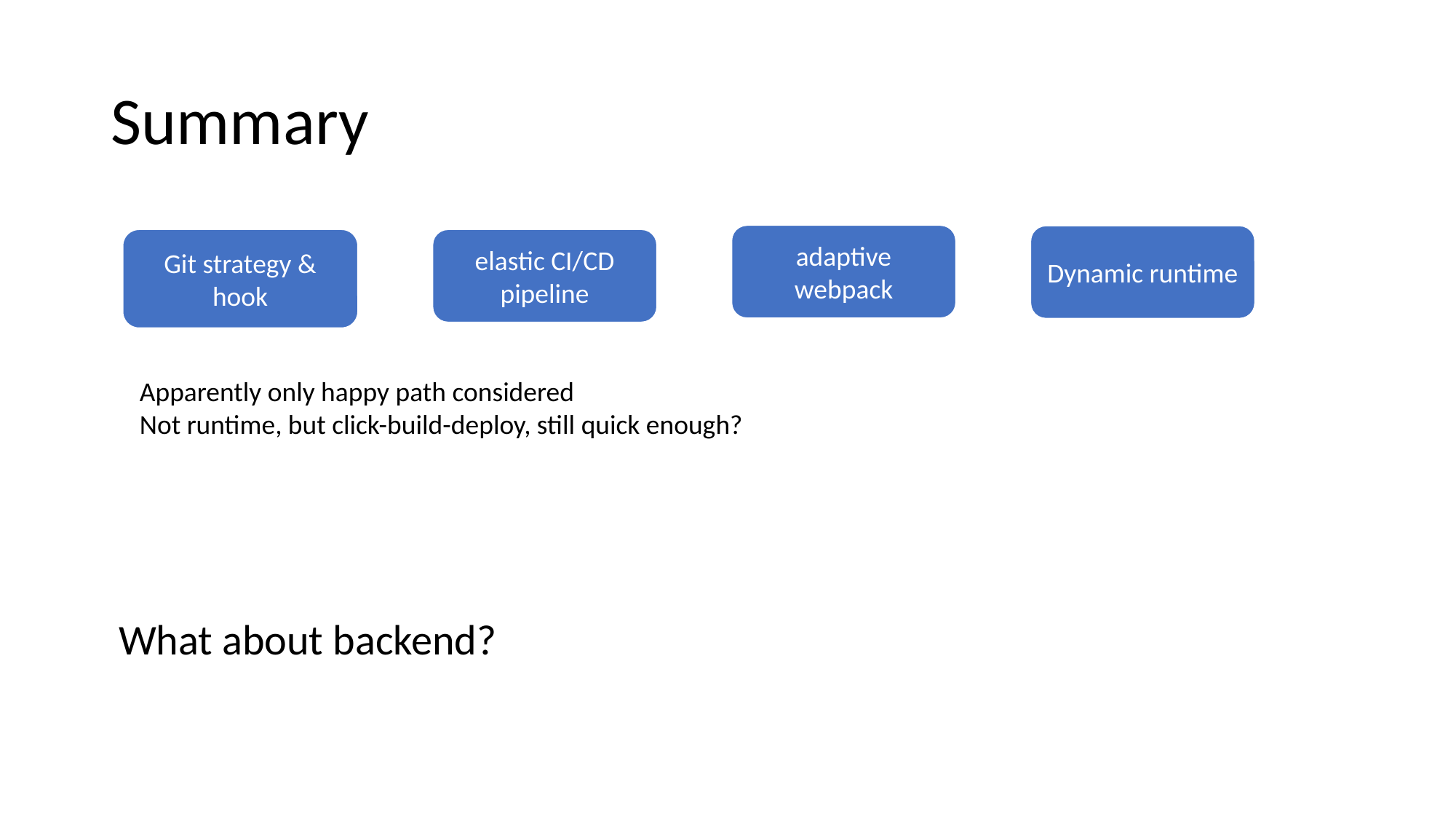

# Summary
adaptive webpack
Dynamic runtime
Git strategy & hook
elastic CI/CD pipeline
Apparently only happy path considered
Not runtime, but click-build-deploy, still quick enough?
What about backend?